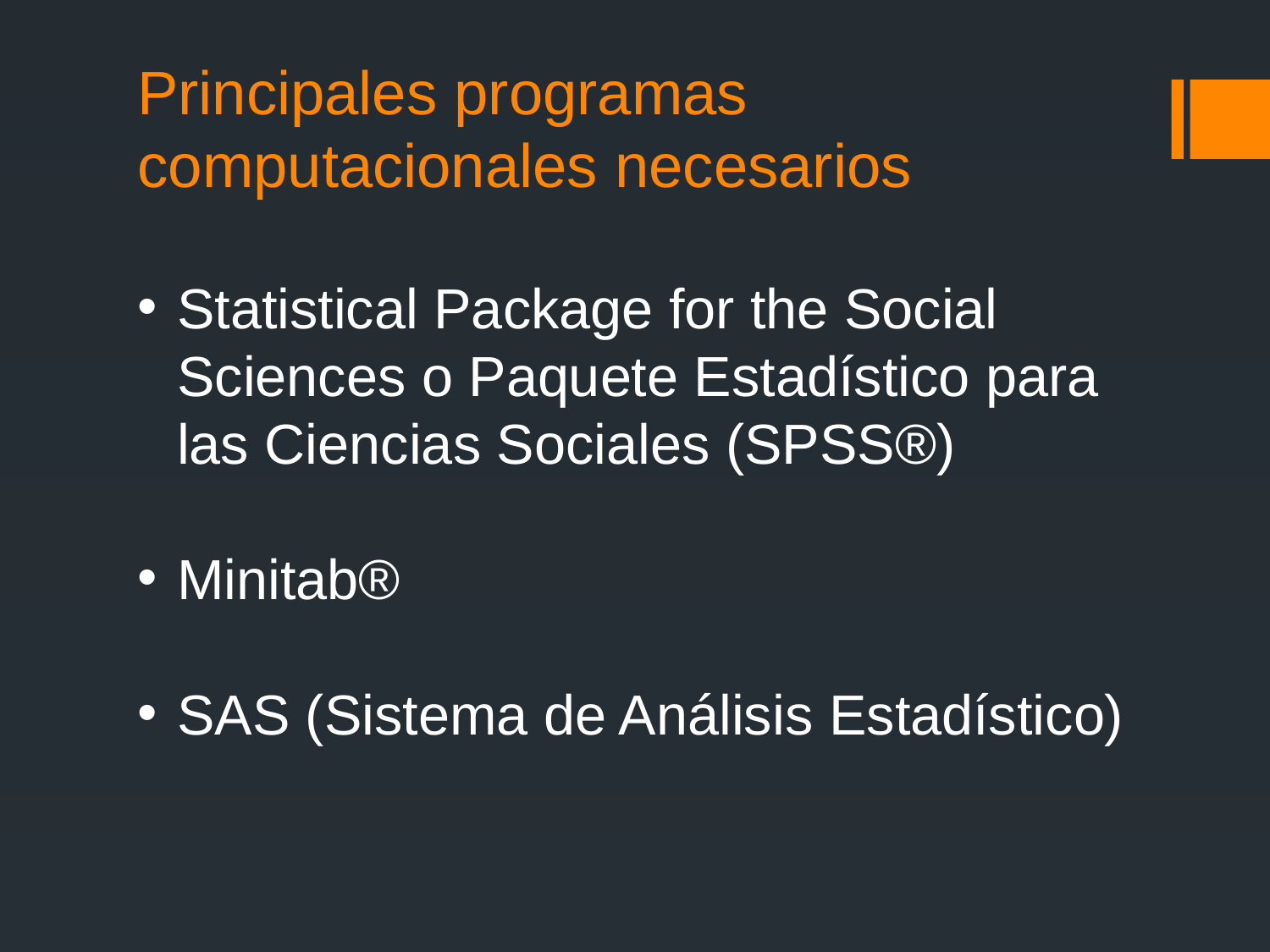

# Principales programas computacionales necesarios
Statistical Package for the Social Sciences o Paquete Estadístico para las Ciencias Sociales (SPSS®)

Minitab®

SAS (Sistema de Análisis Estadístico)